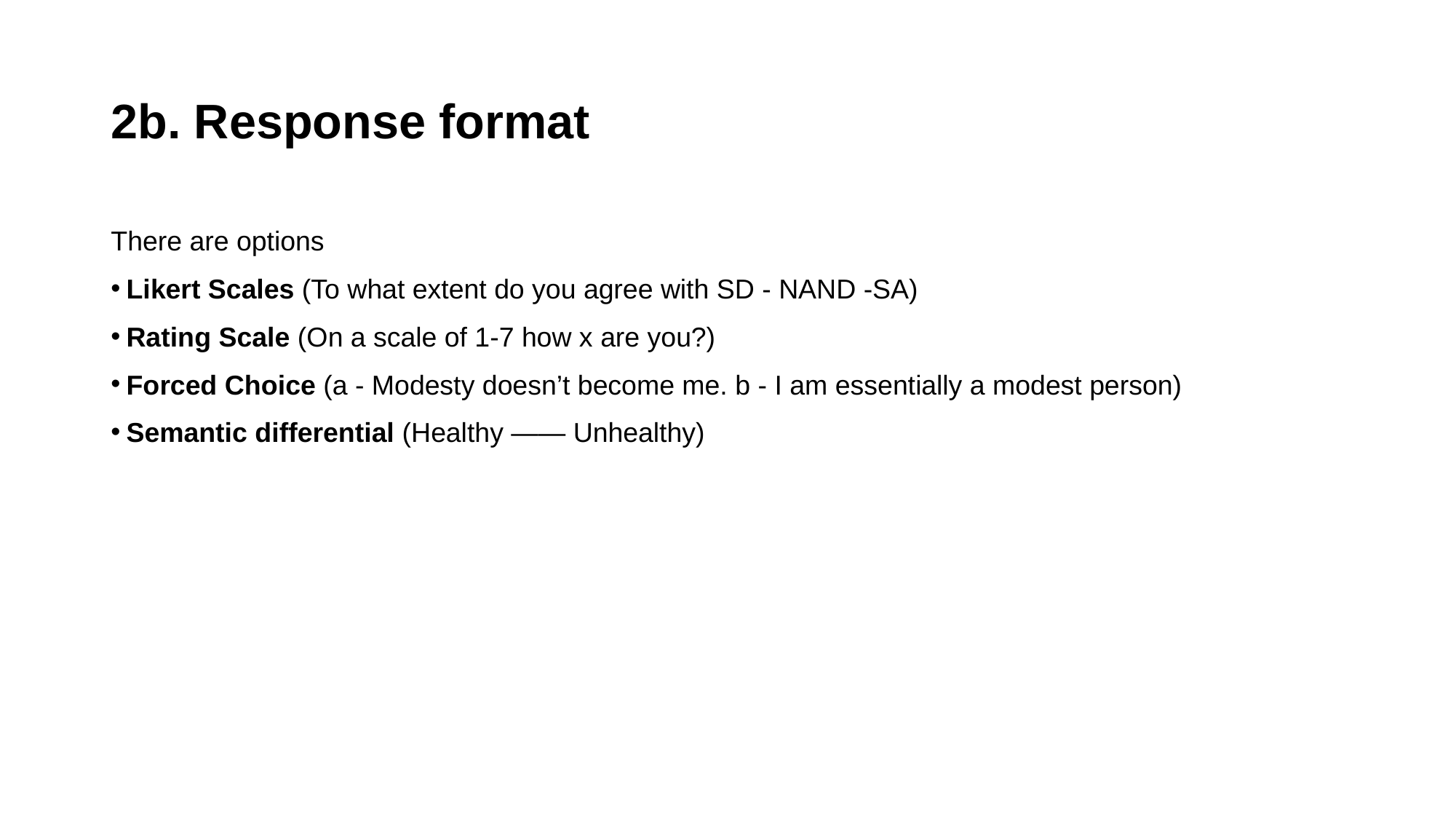

# 2b. Response format
There are options
Likert Scales (To what extent do you agree with SD - NAND -SA)
Rating Scale (On a scale of 1-7 how x are you?)
Forced Choice (a - Modesty doesn’t become me. b - I am essentially a modest person)
Semantic differential (Healthy —— Unhealthy)